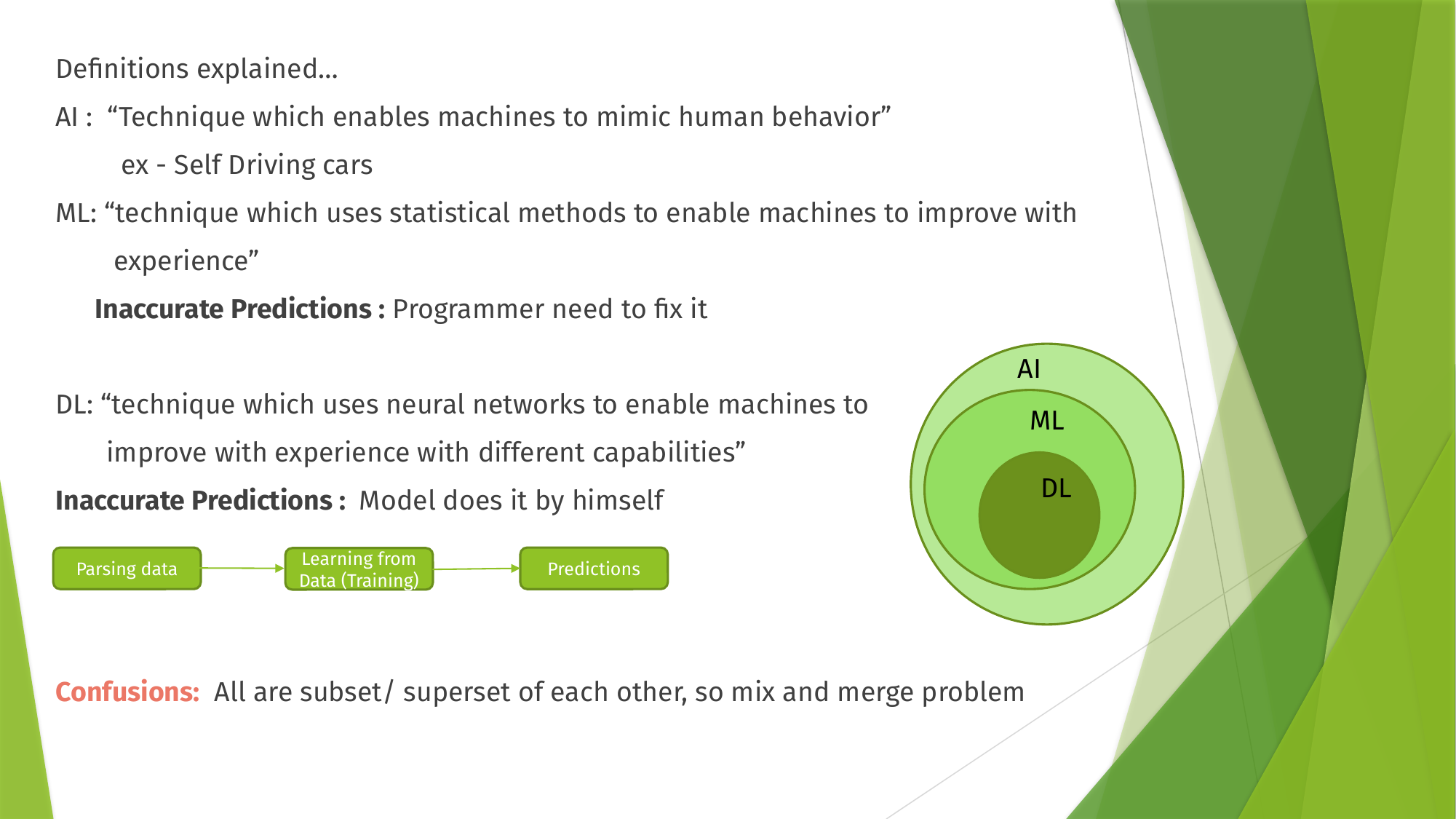

Definitions explained…
AI :  “Technique which enables machines to mimic human behavior”
         ex - Self Driving cars
ML: “technique which uses statistical methods to enable machines to improve with
        experience”
      Inaccurate Predictions : Programmer need to fix it

DL: “technique which uses neural networks to enable machines to
       improve with experience with different capabilities”
Inaccurate Predictions :  Model does it by himself

Confusions:  All are subset/ superset of each other, so mix and merge problem

AI

ML

DL
Parsing data
Predictions
Learning from Data (Training)